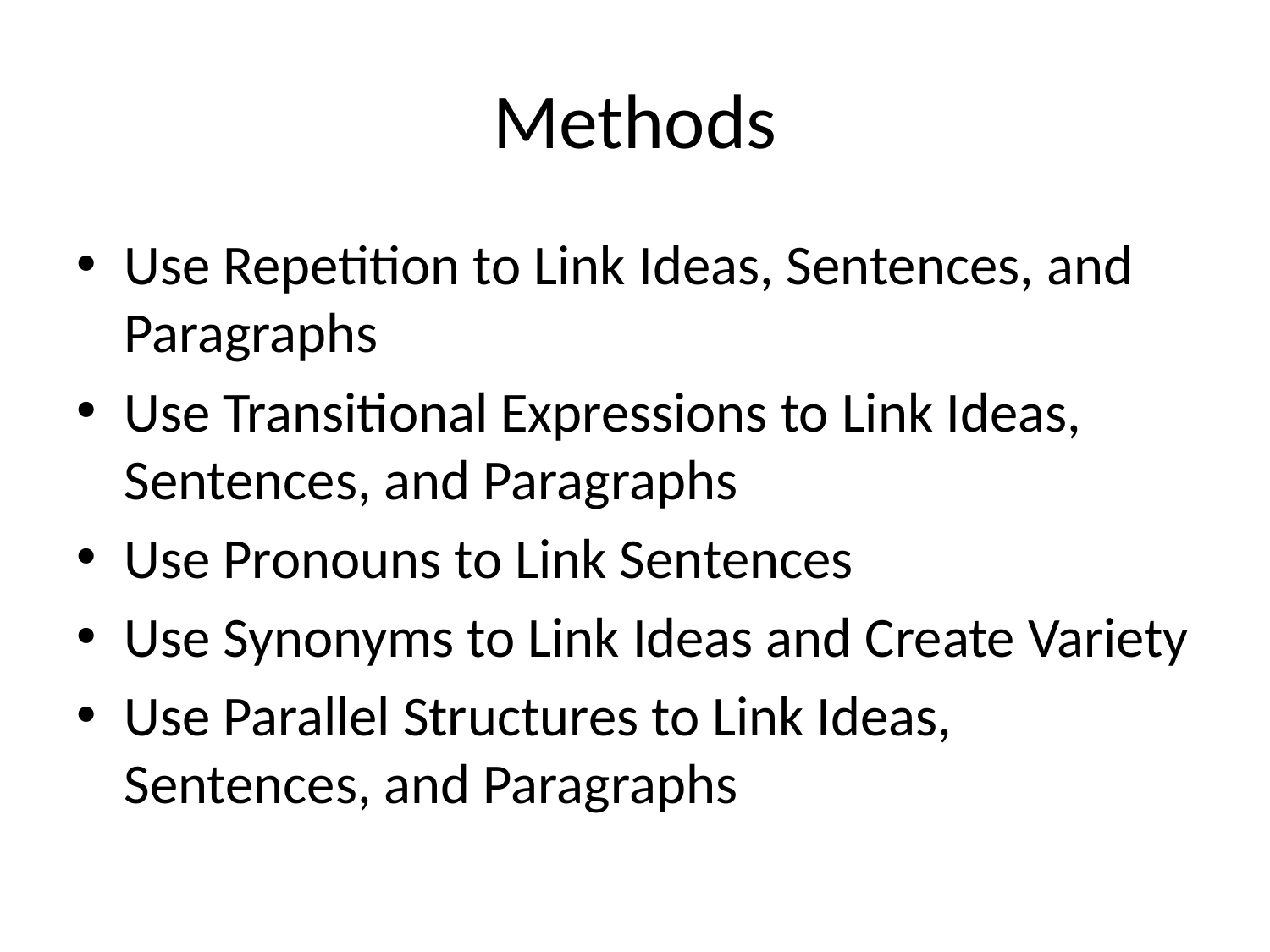

# Methods
Use Repetition to Link Ideas, Sentences, and Paragraphs
Use Transitional Expressions to Link Ideas, Sentences, and Paragraphs
Use Pronouns to Link Sentences
Use Synonyms to Link Ideas and Create Variety
Use Parallel Structures to Link Ideas, Sentences, and Paragraphs